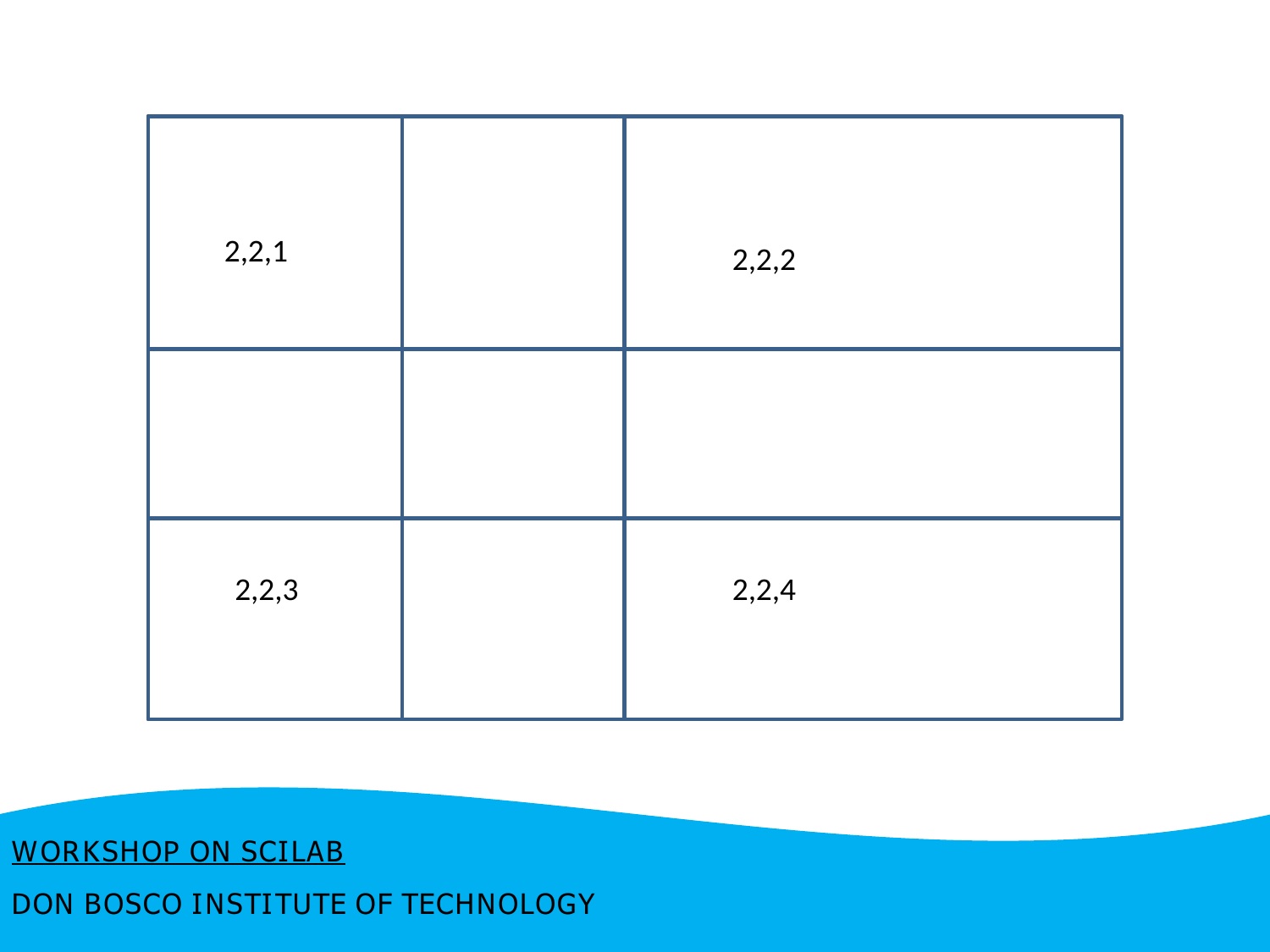

2,2,1
2,2,2

2,2,3
2,2,4

| WORKSHOP ON SCILAB |
| --- |
| DON BOSCO INSTITUTE OF TECHNOLOGY |